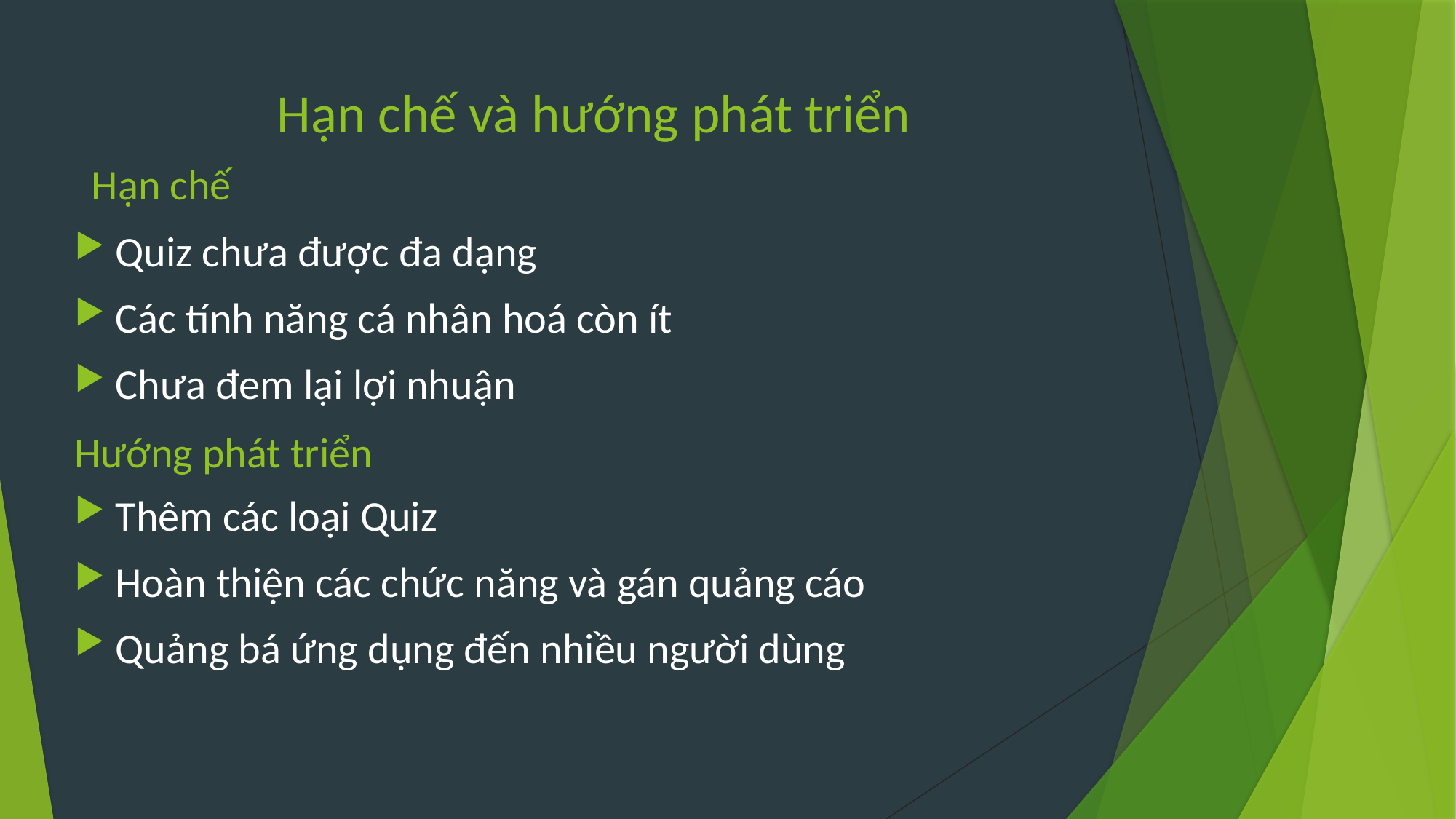

# Hạn chế và hướng phát triển
Hạn chế
Quiz chưa được đa dạng
Các tính năng cá nhân hoá còn ít
Chưa đem lại lợi nhuận

Thêm các loại Quiz
Hoàn thiện các chức năng và gán quảng cáo
Quảng bá ứng dụng đến nhiều người dùng

Hướng phát triển